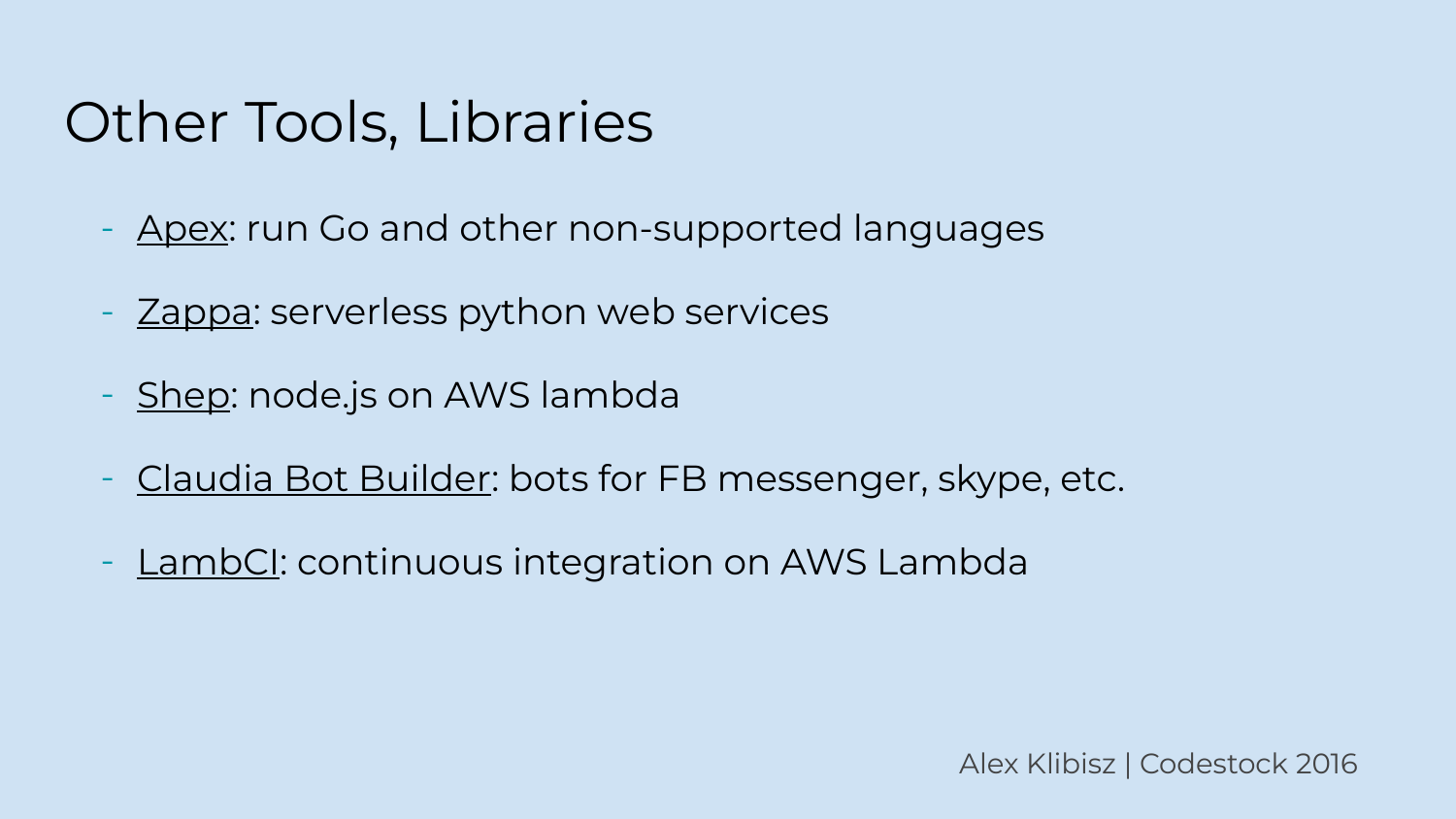

# Other Tools, Libraries
Apex: run Go and other non-supported languages
Zappa: serverless python web services
Shep: node.js on AWS lambda
Claudia Bot Builder: bots for FB messenger, skype, etc.
LambCI: continuous integration on AWS Lambda
Alex Klibisz | Codestock 2016